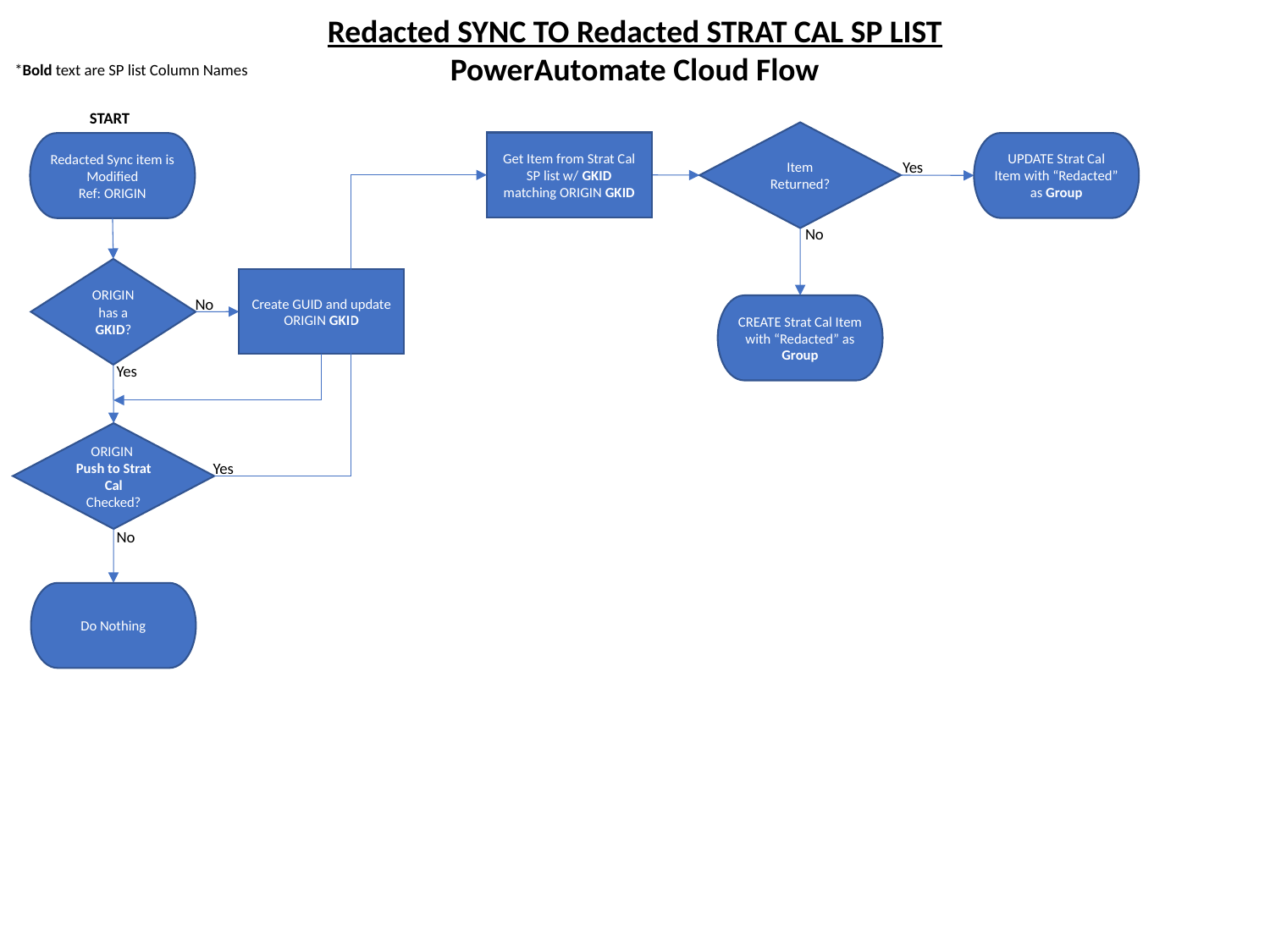

Redacted SYNC TO Redacted STRAT CAL SP LIST
PowerAutomate Cloud Flow
*Bold text are SP list Column Names
START
Item Returned?
Get Item from Strat Cal SP list w/ GKID matching ORIGIN GKID
UPDATE Strat Cal Item with “Redacted” as Group
Redacted Sync item is Modified
Ref: ORIGIN
Yes
No
ORIGIN has a GKID?
Create GUID and update ORIGIN GKID
No
CREATE Strat Cal Item with “Redacted” as Group
Yes
ORIGIN
Push to Strat Cal Checked?
Yes
No
Do Nothing